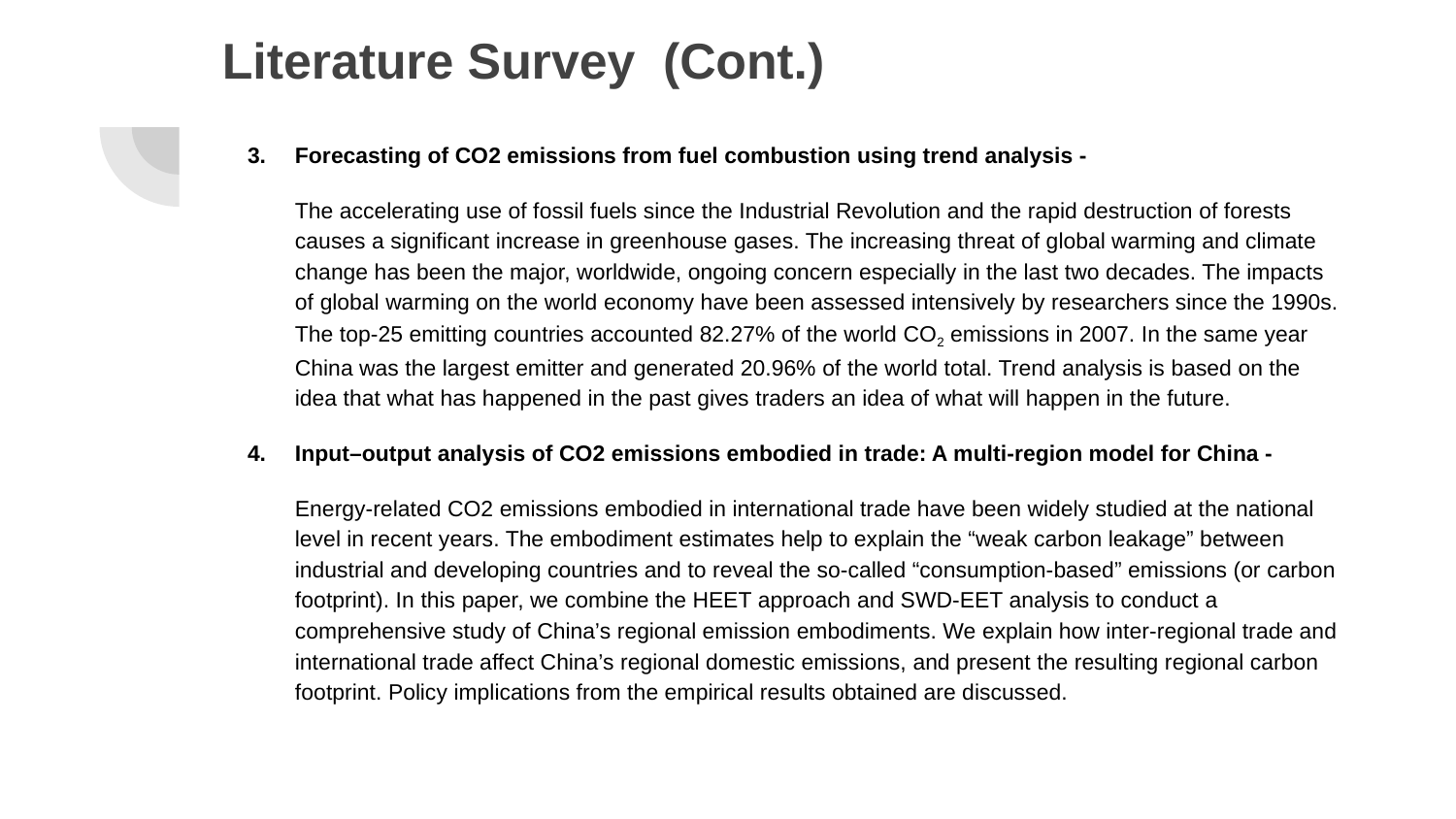

# Literature Survey  (Cont.)
Forecasting of CO2 emissions from fuel combustion using trend analysis -
The accelerating use of fossil fuels since the Industrial Revolution and the rapid destruction of forests causes a significant increase in greenhouse gases. The increasing threat of global warming and climate change has been the major, worldwide, ongoing concern especially in the last two decades. The impacts of global warming on the world economy have been assessed intensively by researchers since the 1990s. The top-25 emitting countries accounted 82.27% of the world CO2 emissions in 2007. In the same year China was the largest emitter and generated 20.96% of the world total. Trend analysis is based on the idea that what has happened in the past gives traders an idea of what will happen in the future.
Input–output analysis of CO2 emissions embodied in trade: A multi-region model for China -
Energy-related CO2 emissions embodied in international trade have been widely studied at the national level in recent years. The embodiment estimates help to explain the “weak carbon leakage” between industrial and developing countries and to reveal the so-called “consumption-based” emissions (or carbon footprint). In this paper, we combine the HEET approach and SWD-EET analysis to conduct a comprehensive study of China’s regional emission embodiments. We explain how inter-regional trade and international trade affect China’s regional domestic emissions, and present the resulting regional carbon footprint. Policy implications from the empirical results obtained are discussed.